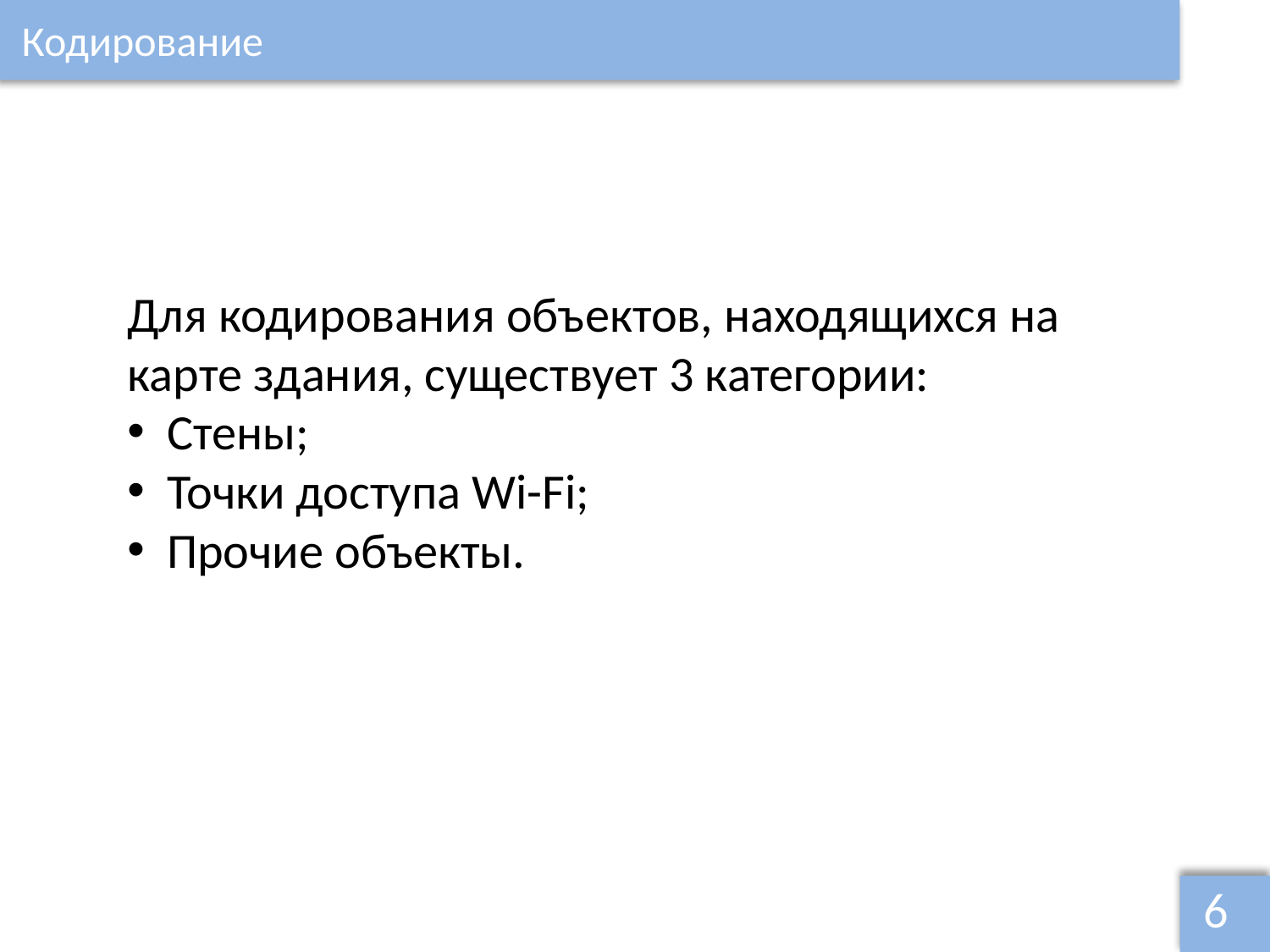

Кодирование
Для кодирования объектов, находящихся на карте здания, существует 3 категории:
Стены;
Точки доступа Wi-Fi;
Прочие объекты.

6